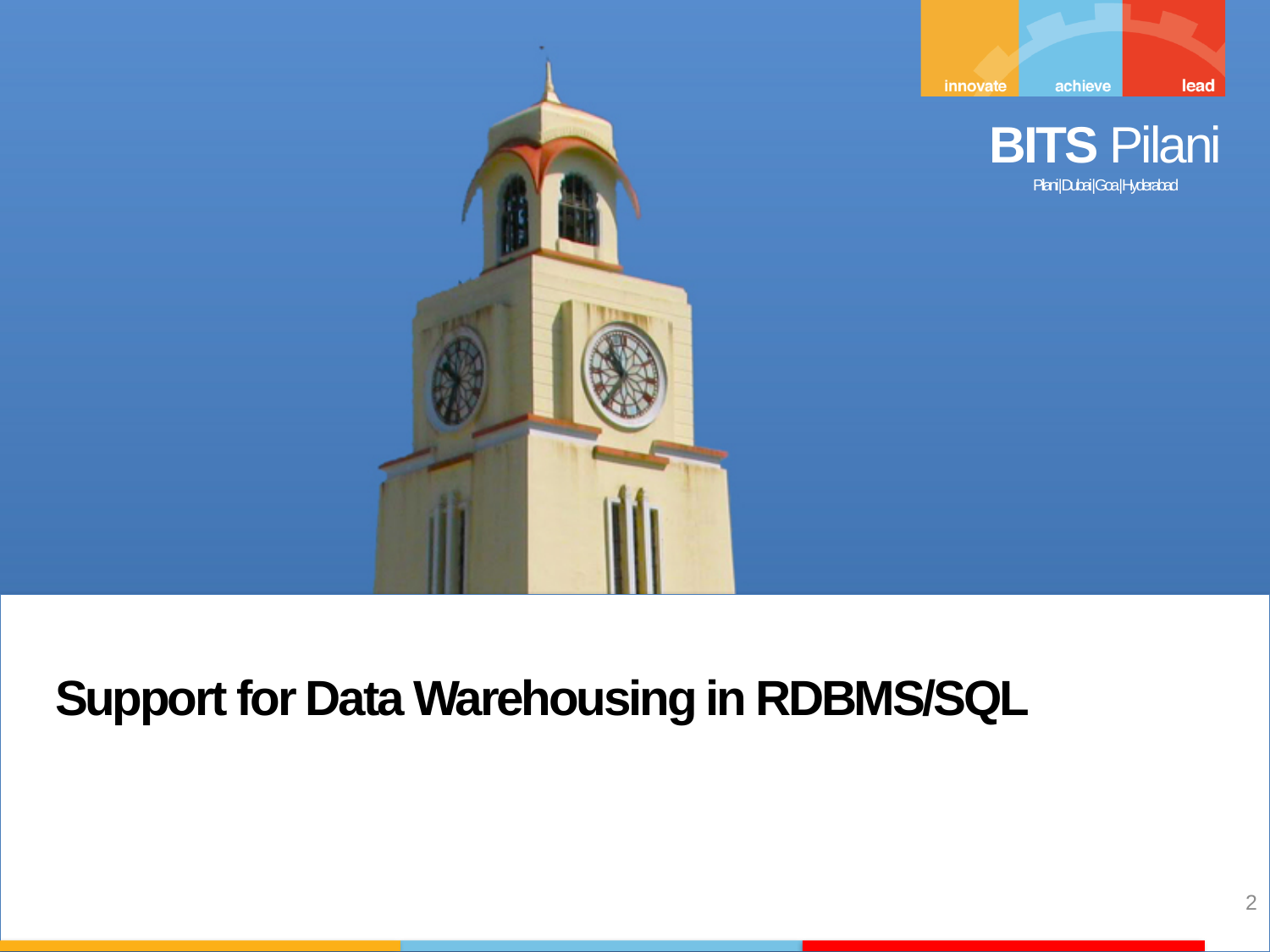

Support for Data Warehousing in RDBMS/SQL
2